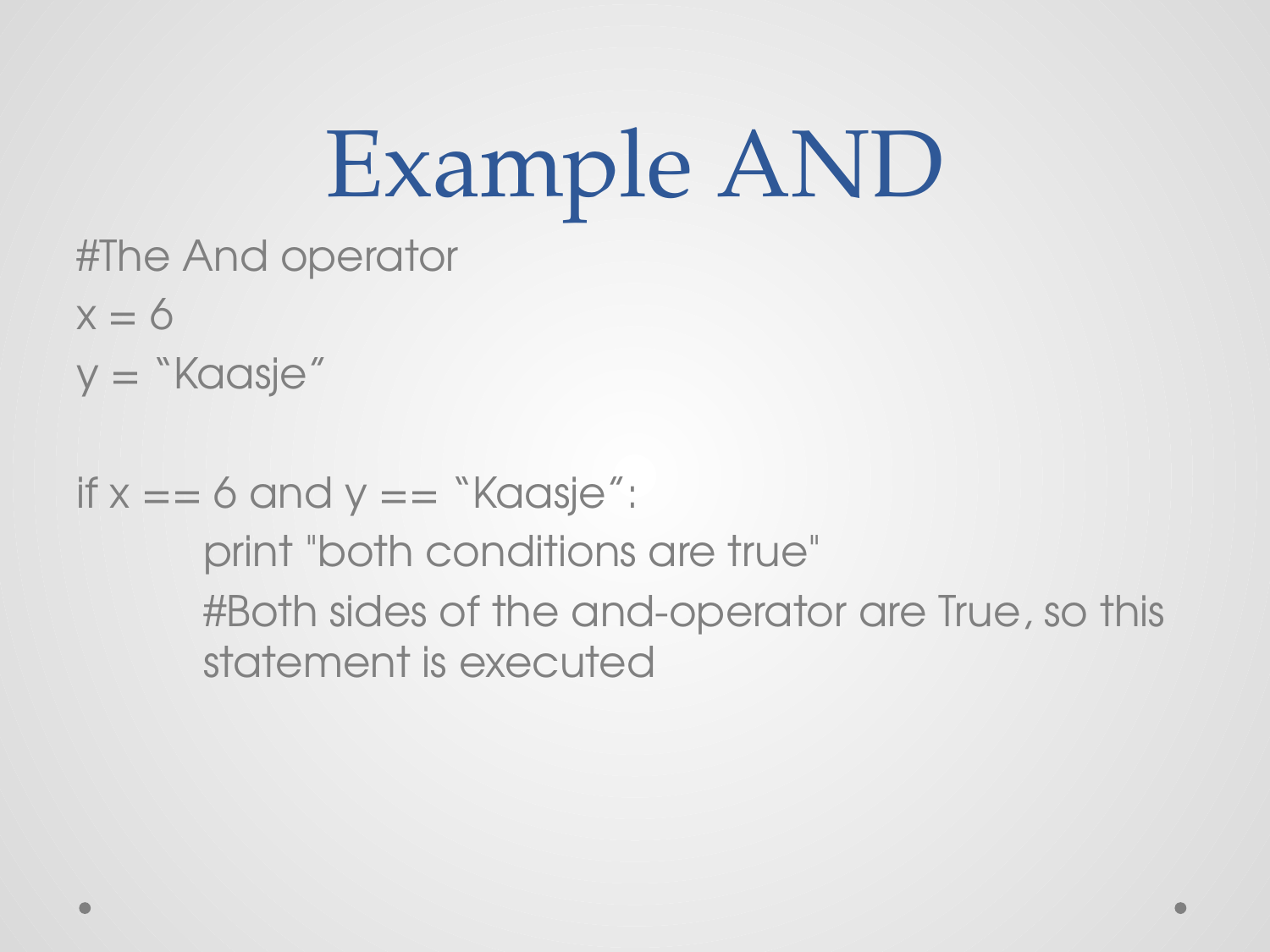

# Example AND
#The And operator
x = 6
y = “Kaasje”

if x == 6 and y == “Kaasje”:
	print "both conditions are true"
	#Both sides of the and-operator are True, so this 	statement is executed